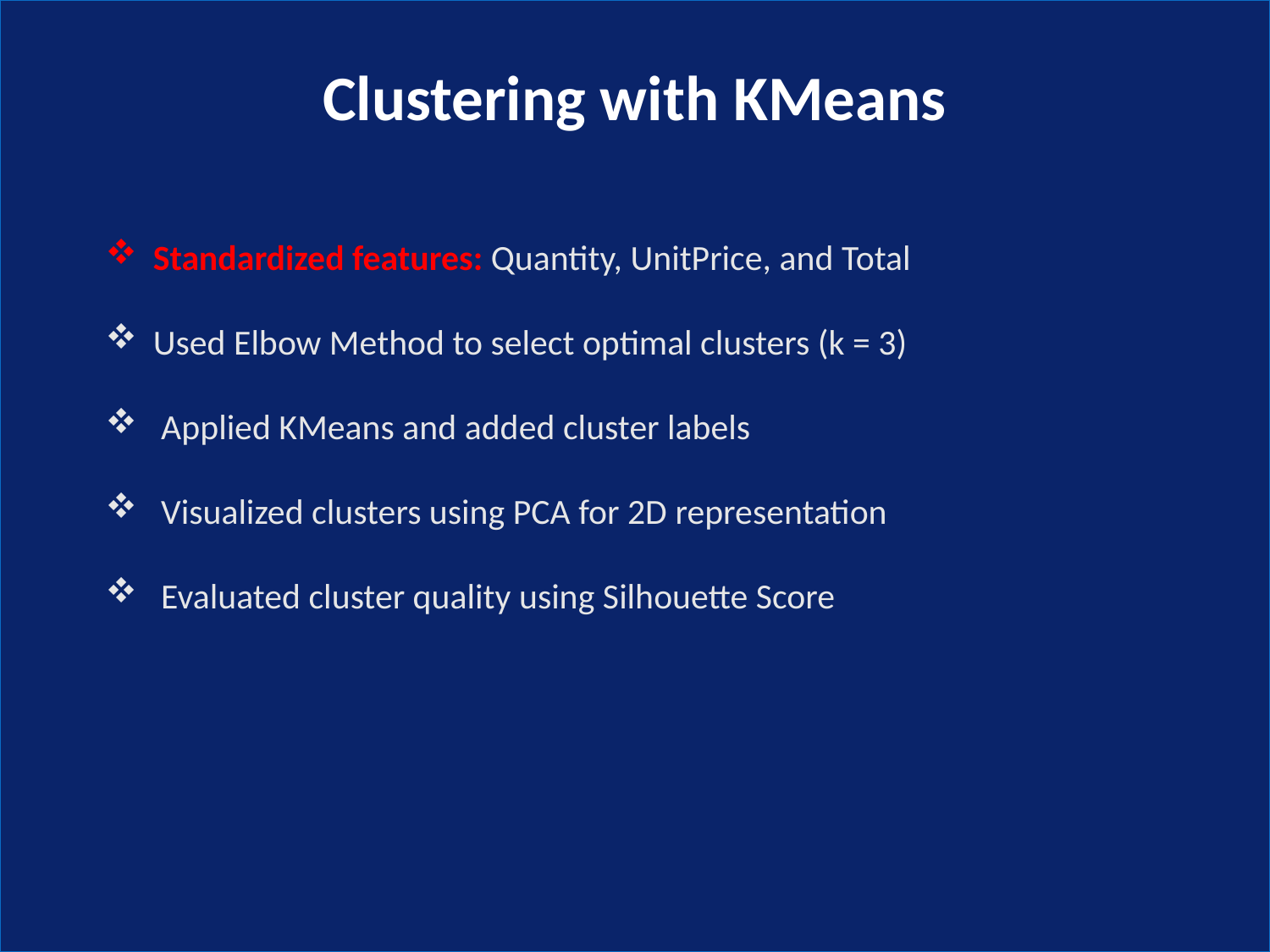

Clustering with KMeans

Standardized features: Quantity, UnitPrice, and Total

Used Elbow Method to select optimal clusters (k = 3)

 Applied KMeans and added cluster labels

 Visualized clusters using PCA for 2D representation

 Evaluated cluster quality using Silhouette Score